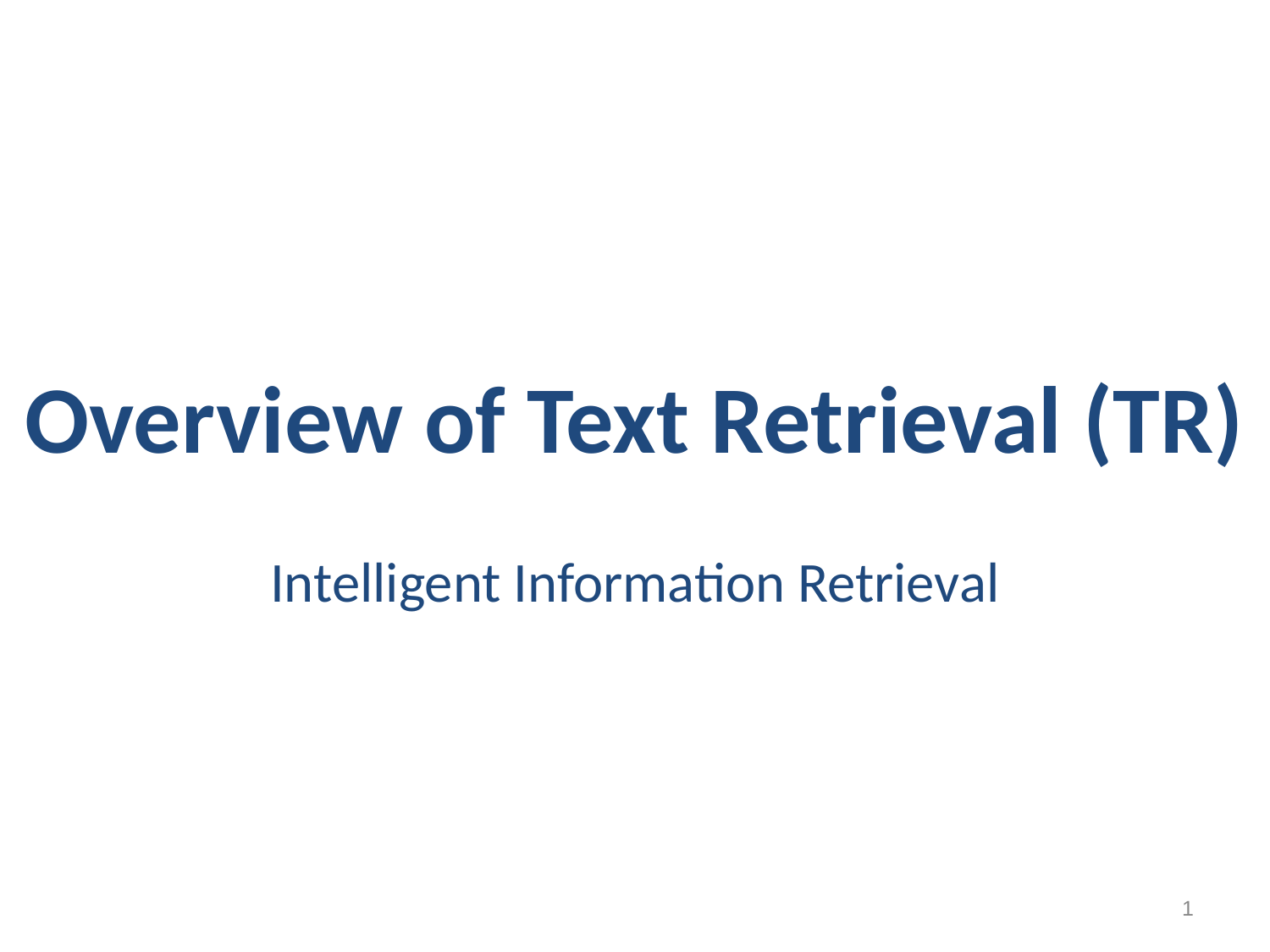

# Overview of Text Retrieval (TR)
Intelligent Information Retrieval
1